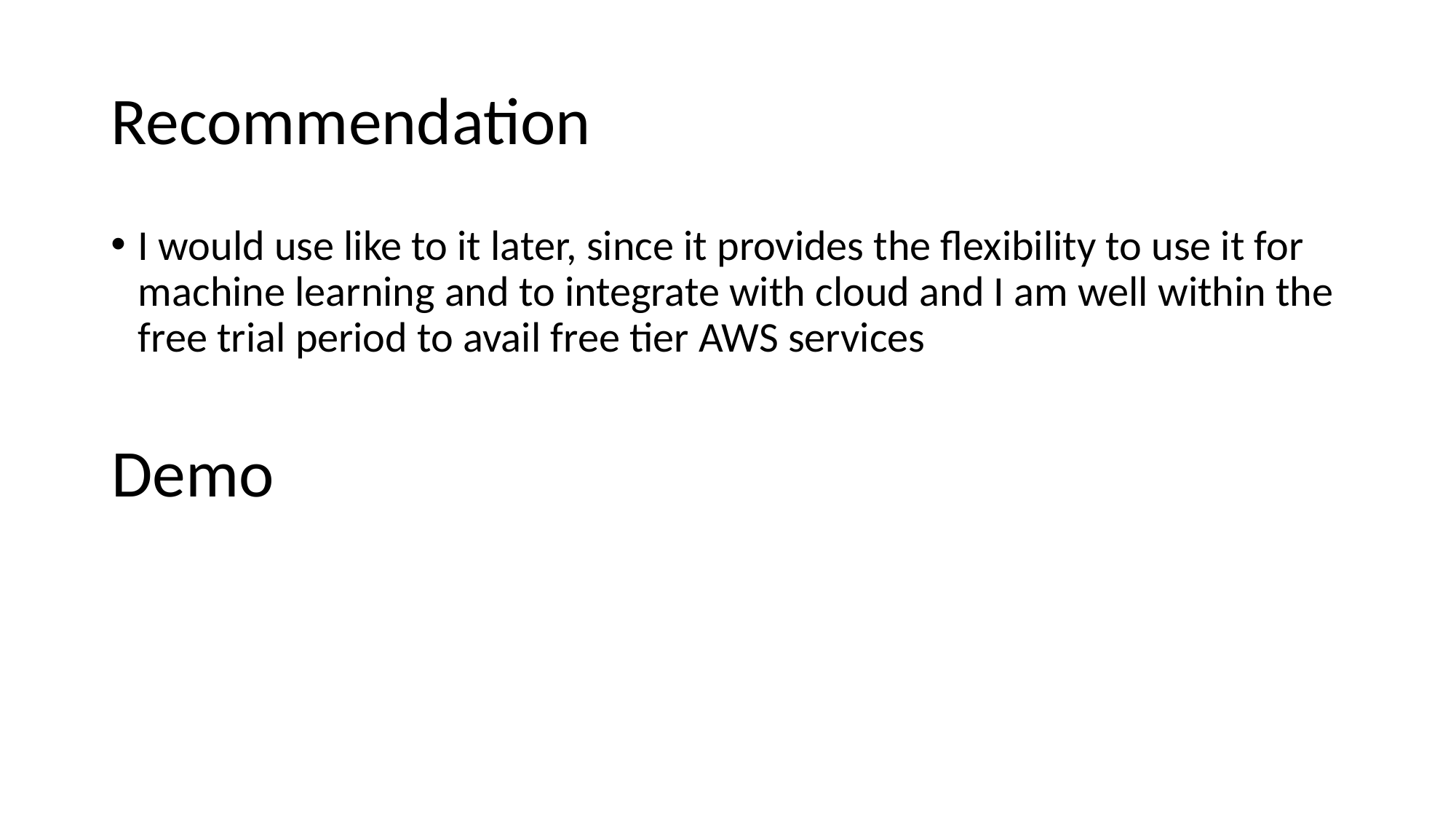

# Recommendation
I would use like to it later, since it provides the flexibility to use it for machine learning and to integrate with cloud and I am well within the free trial period to avail free tier AWS services

Demo